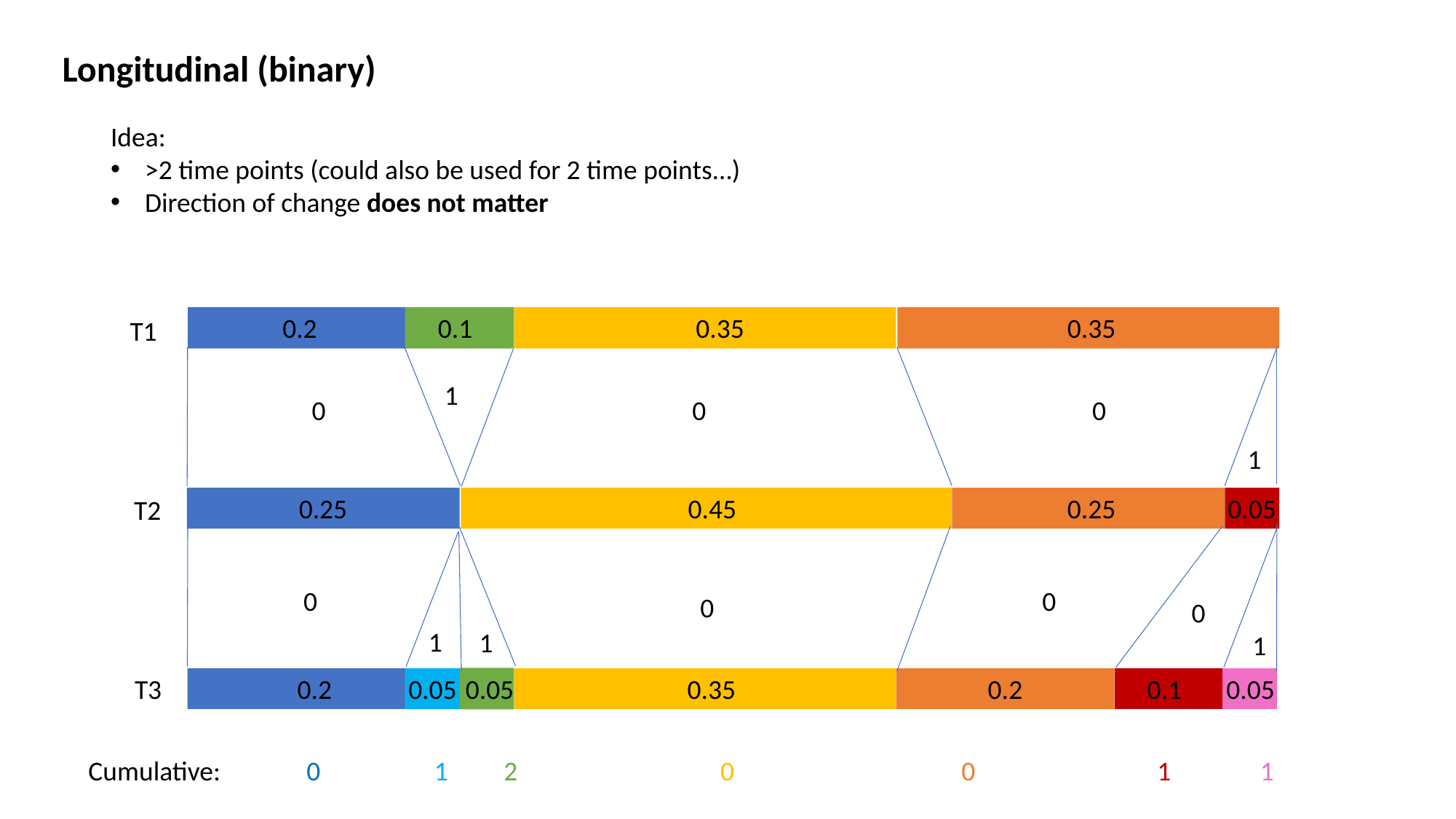

Longitudinal (binary)
Idea:
>2 time points (could also be used for 2 time points…)
Direction of change does not matter

0.2
0.1
0.35
0.35
T1

1
0
0
0
1

0.25
0.45
0.05
0.25
T2

0
0

0
0
1
1
1

T3
0.2
0.05
0.05
0.35
0.2
0.1
0.05
Cumulative: 	0	   1         2		              0           		0	              1	             1